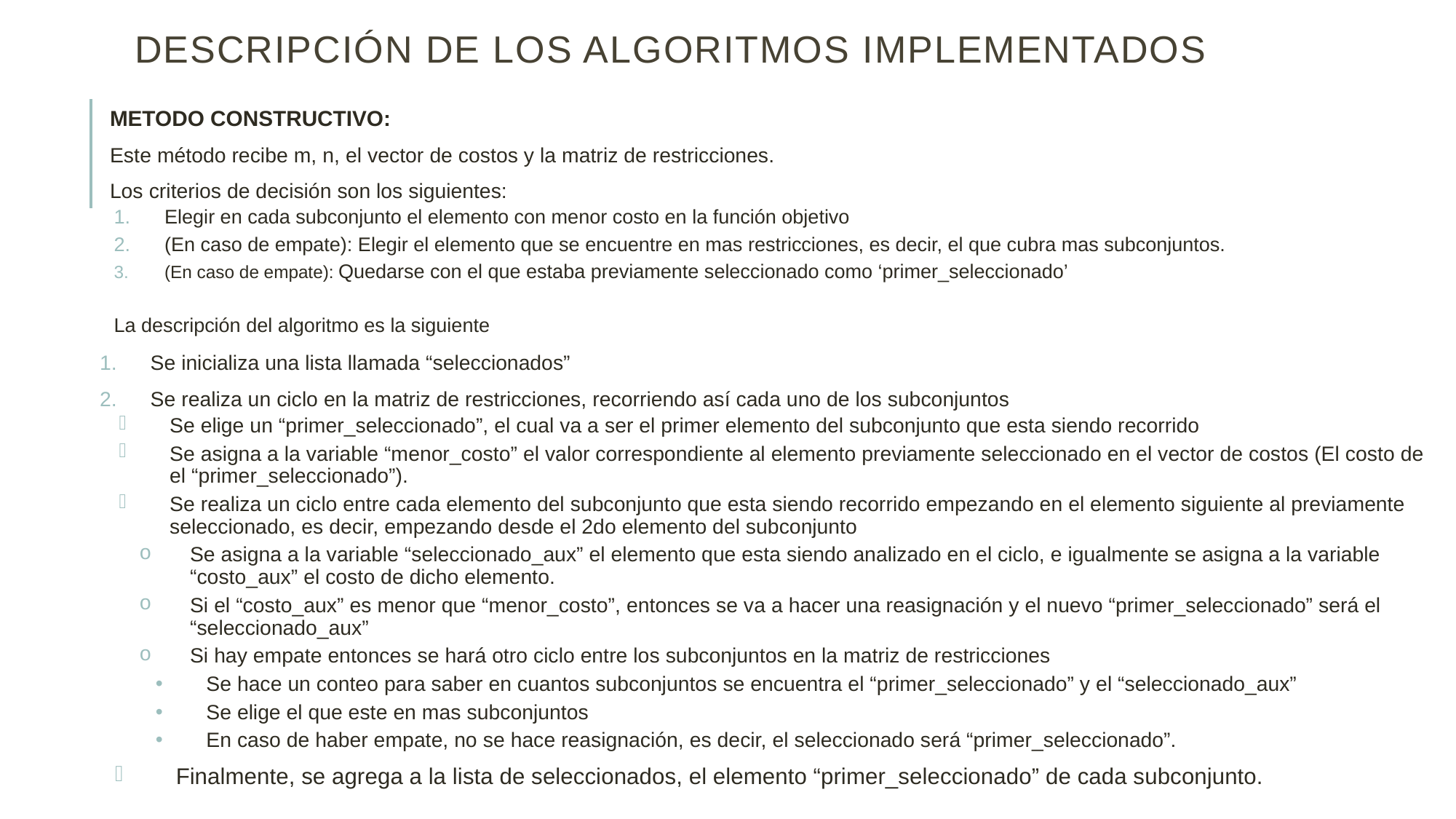

# Descripción de los algoritmos implementados
METODO CONSTRUCTIVO:
Este método recibe m, n, el vector de costos y la matriz de restricciones.
Los criterios de decisión son los siguientes:
Elegir en cada subconjunto el elemento con menor costo en la función objetivo
(En caso de empate): Elegir el elemento que se encuentre en mas restricciones, es decir, el que cubra mas subconjuntos.
(En caso de empate): Quedarse con el que estaba previamente seleccionado como ‘primer_seleccionado’

La descripción del algoritmo es la siguiente
Se inicializa una lista llamada “seleccionados”
Se realiza un ciclo en la matriz de restricciones, recorriendo así cada uno de los subconjuntos
Se elige un “primer_seleccionado”, el cual va a ser el primer elemento del subconjunto que esta siendo recorrido
Se asigna a la variable “menor_costo” el valor correspondiente al elemento previamente seleccionado en el vector de costos (El costo de el “primer_seleccionado”).
Se realiza un ciclo entre cada elemento del subconjunto que esta siendo recorrido empezando en el elemento siguiente al previamente seleccionado, es decir, empezando desde el 2do elemento del subconjunto
Se asigna a la variable “seleccionado_aux” el elemento que esta siendo analizado en el ciclo, e igualmente se asigna a la variable “costo_aux” el costo de dicho elemento.
Si el “costo_aux” es menor que “menor_costo”, entonces se va a hacer una reasignación y el nuevo “primer_seleccionado” será el “seleccionado_aux”
Si hay empate entonces se hará otro ciclo entre los subconjuntos en la matriz de restricciones
Se hace un conteo para saber en cuantos subconjuntos se encuentra el “primer_seleccionado” y el “seleccionado_aux”
Se elige el que este en mas subconjuntos
En caso de haber empate, no se hace reasignación, es decir, el seleccionado será “primer_seleccionado”.

       Finalmente, se agrega a la lista de seleccionados, el elemento “primer_seleccionado” de cada subconjunto.